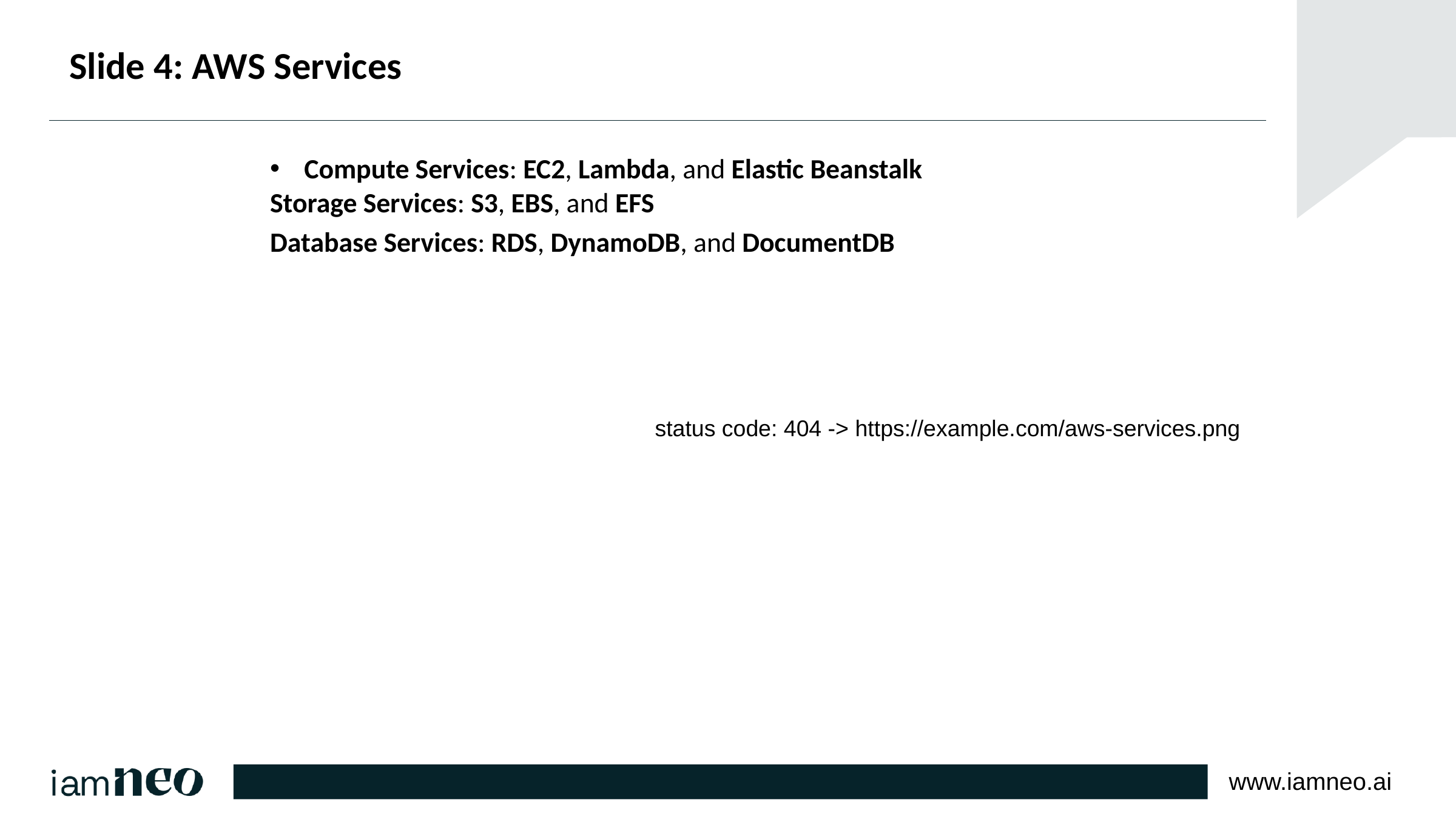

# Slide 4: AWS Services
Compute Services: EC2, Lambda, and Elastic Beanstalk
Storage Services: S3, EBS, and EFS
Database Services: RDS, DynamoDB, and DocumentDB
status code: 404 -> https://example.com/aws-services.png